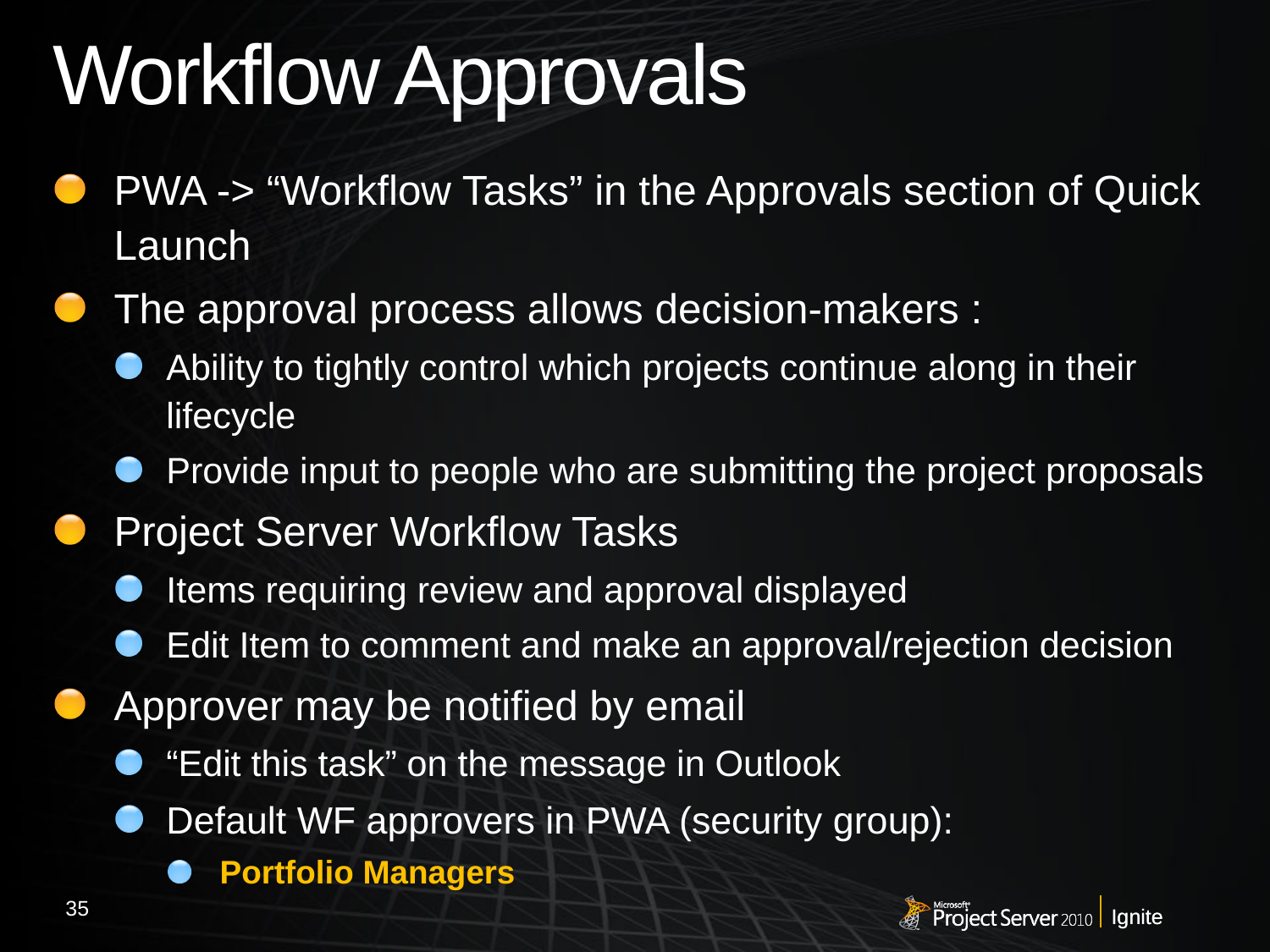

# Workflow Approvals
PWA -> “Workflow Tasks” in the Approvals section of Quick Launch
The approval process allows decision-makers :
Ability to tightly control which projects continue along in their lifecycle
Provide input to people who are submitting the project proposals
Project Server Workflow Tasks
Items requiring review and approval displayed
Edit Item to comment and make an approval/rejection decision
Approver may be notified by email
“Edit this task” on the message in Outlook
Default WF approvers in PWA (security group):
Portfolio Managers
35